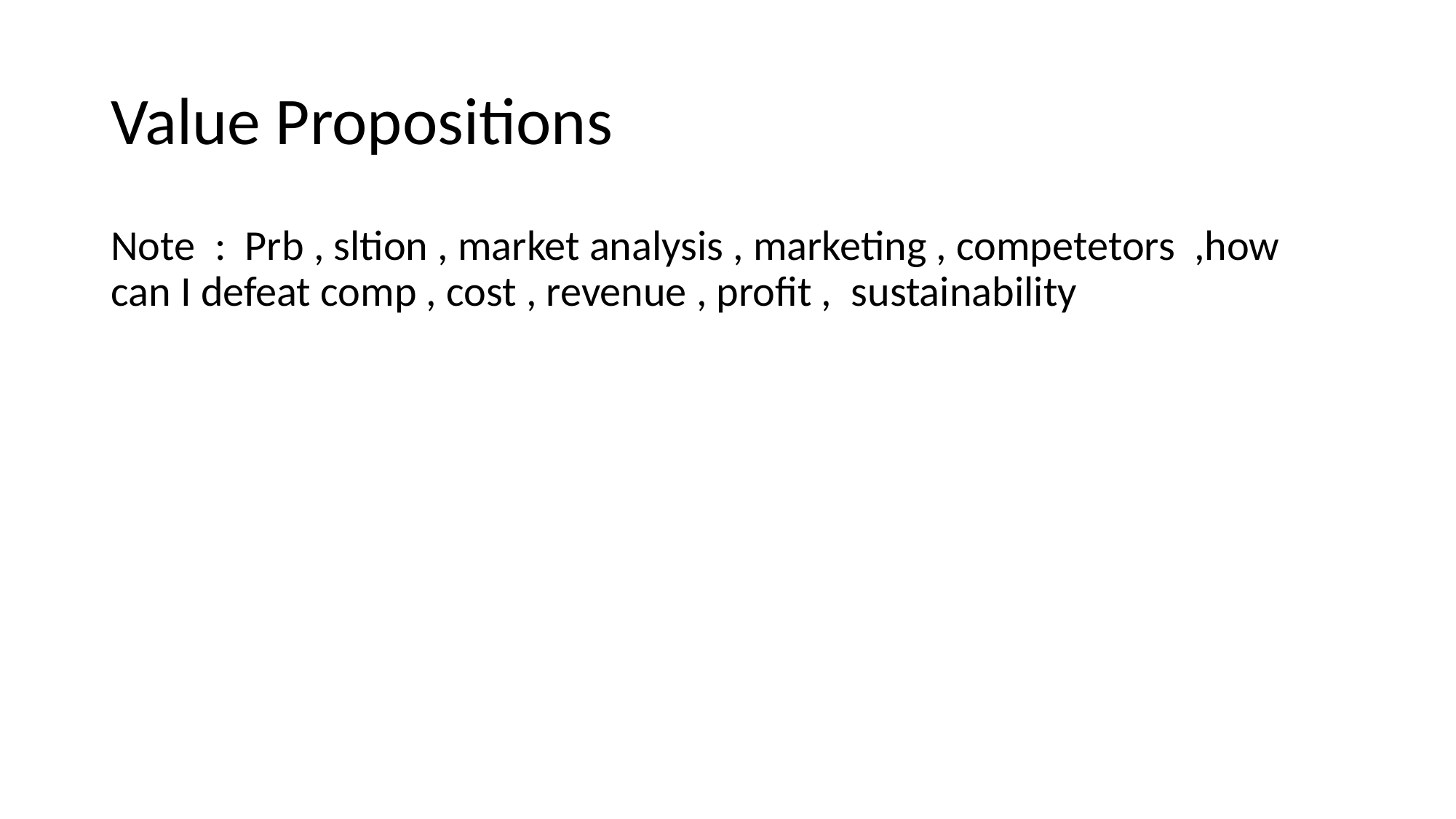

# Value Propositions
Note  :  Prb , sltion , market analysis , marketing , competetors  ,how can I defeat comp , cost , revenue , profit ,  sustainability